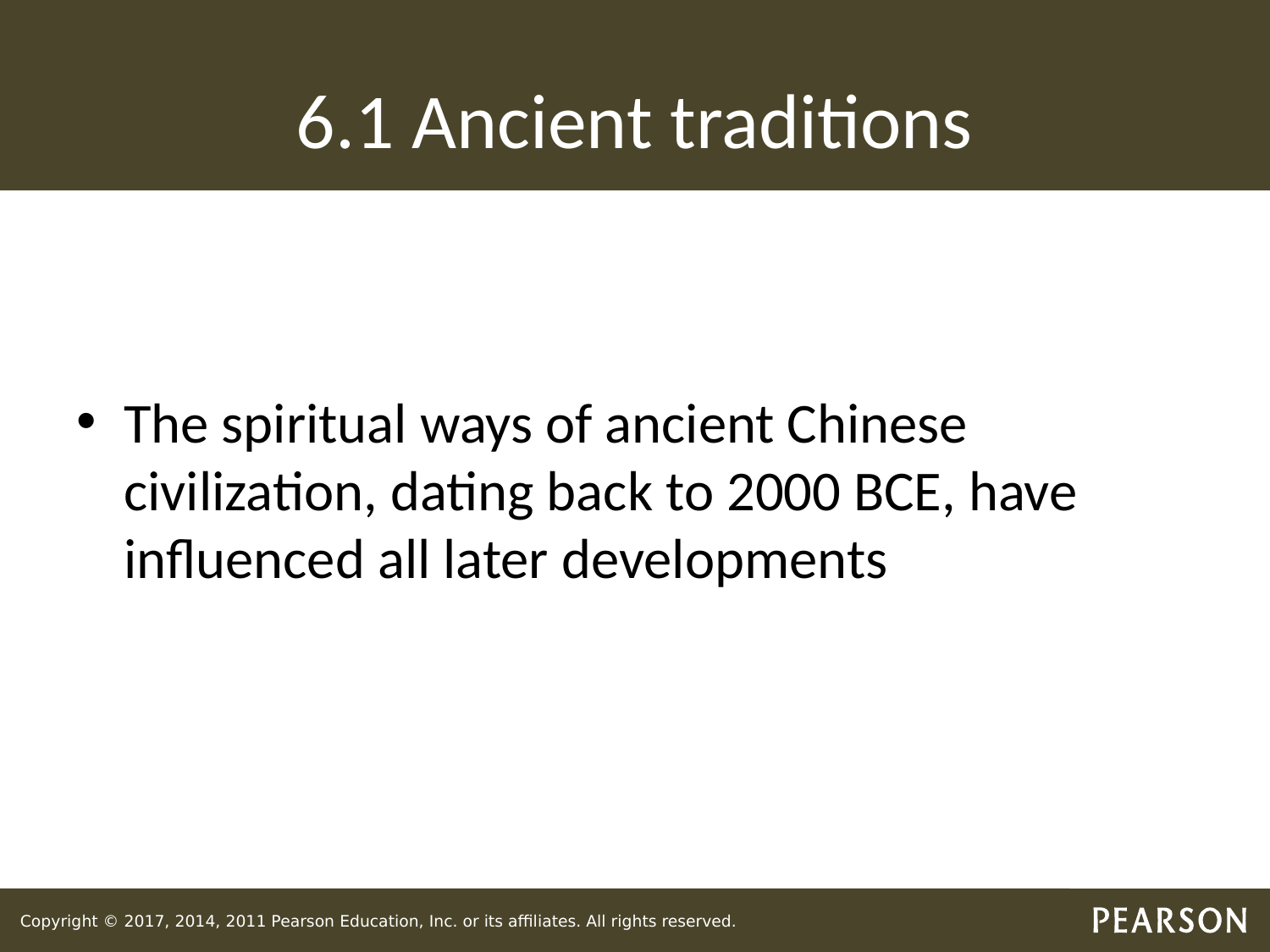

# 6.1 Ancient traditions

The spiritual ways of ancient Chinese civilization, dating back to 2000 BCE, have influenced all later developments